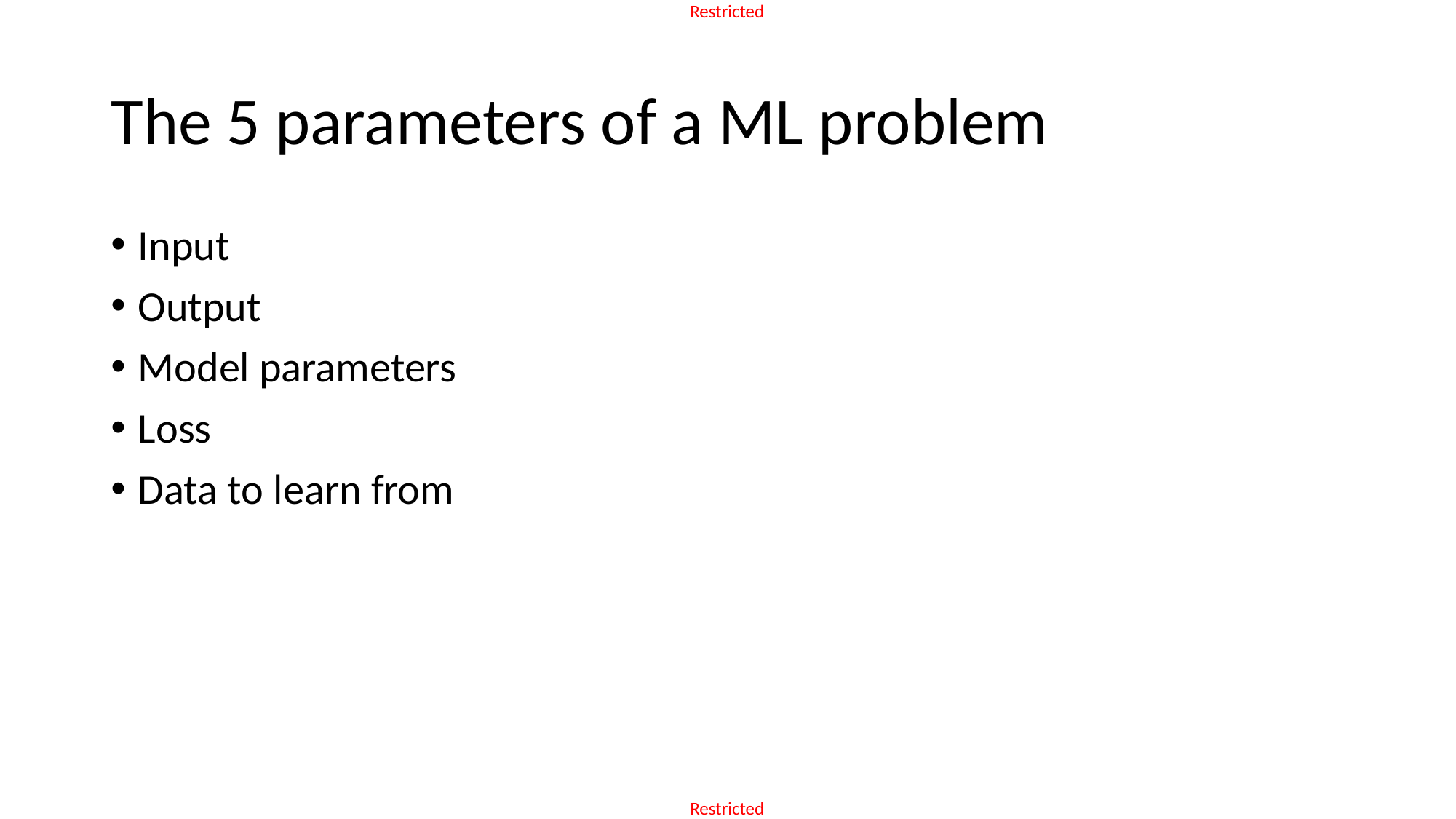

# The 5 parameters of a ML problem
Input
Output
Model parameters
Loss
Data to learn from